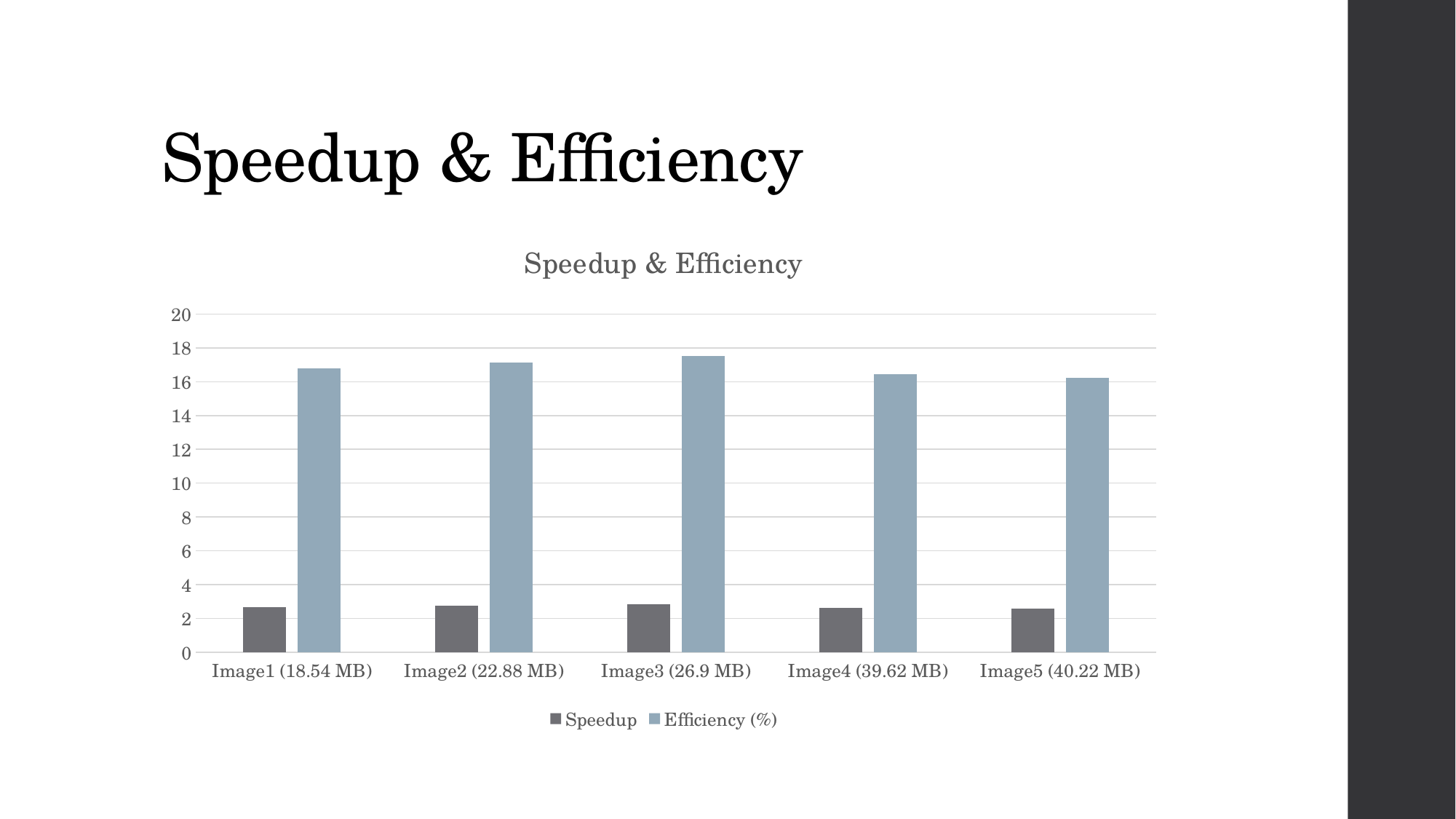

# Speedup & Efficiency

### Chart: Speedup & Efficiency

| Category | Speedup | Efficiency (%) |
|---|---|---|
| Image1 (18.54 MB) | 2.69 | 16.8 |
| Image2 (22.88 MB) | 2.74 | 17.12 |
| Image3 (26.9 MB) | 2.83 | 17.5 |
| Image4 (39.62 MB) | 2.63 | 16.43 |
| Image5 (40.22 MB) | 2.6 | 16.25 |